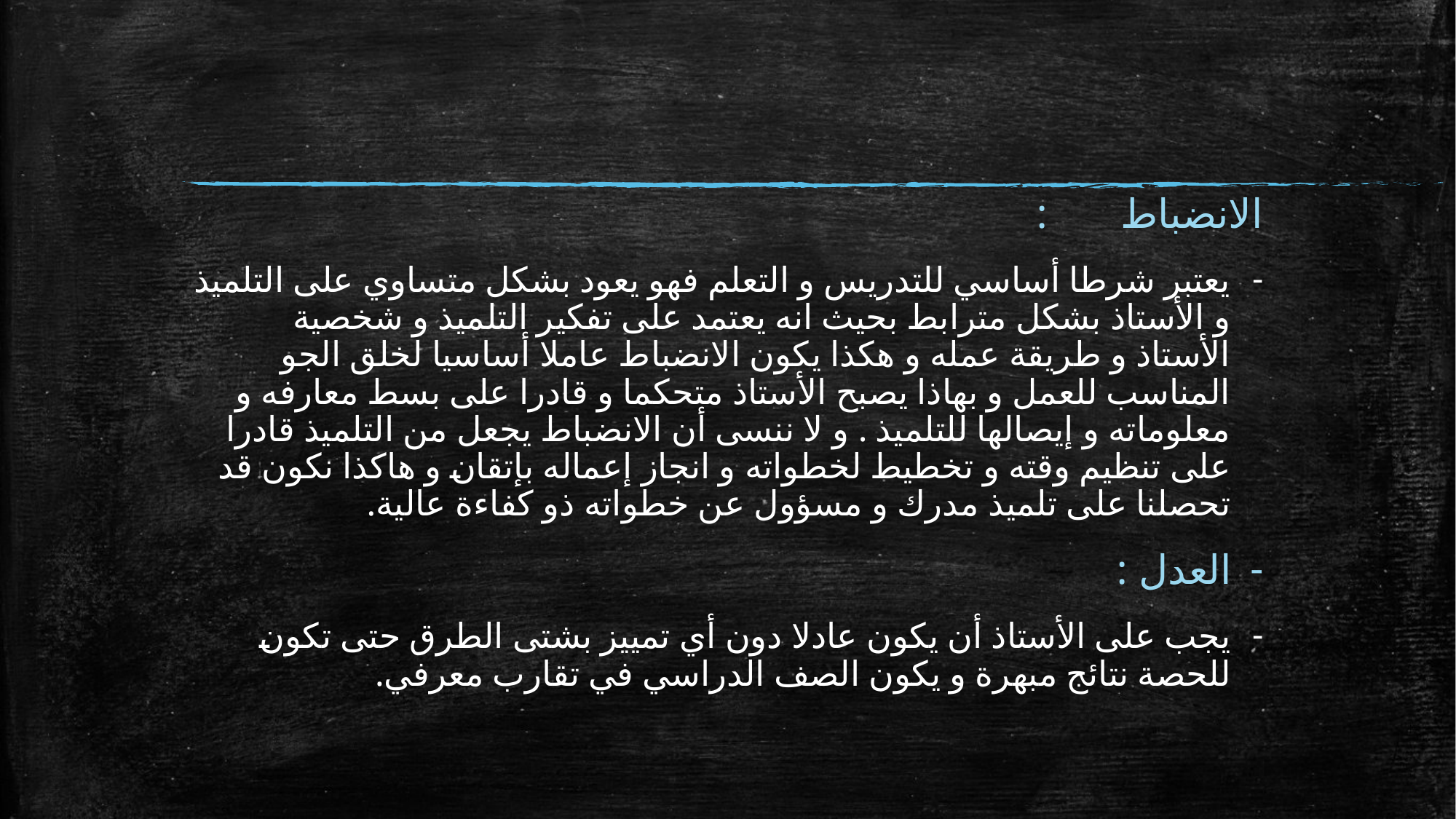

الانضباط       :
يعتبر شرطا أساسي للتدريس و التعلم فهو يعود بشكل متساوي على التلميذ و الأستاذ بشكل مترابط بحيث انه يعتمد على تفكير التلميذ و شخصية الأستاذ و طريقة عمله و هكذا يكون الانضباط عاملا أساسيا لخلق الجو المناسب للعمل و بهاذا يصبح الأستاذ متحكما و قادرا على بسط معارفه و معلوماته و إيصالها للتلميذ . و لا ننسى أن الانضباط يجعل من التلميذ قادرا على تنظيم وقته و تخطيط لخطواته و انجاز إعماله بإتقان و هاكذا نكون قد تحصلنا على تلميذ مدرك و مسؤول عن خطواته ذو كفاءة عالية.
العدل :
يجب على الأستاذ أن يكون عادلا دون أي تمييز بشتى الطرق حتى تكون للحصة نتائج مبهرة و يكون الصف الدراسي في تقارب معرفي.